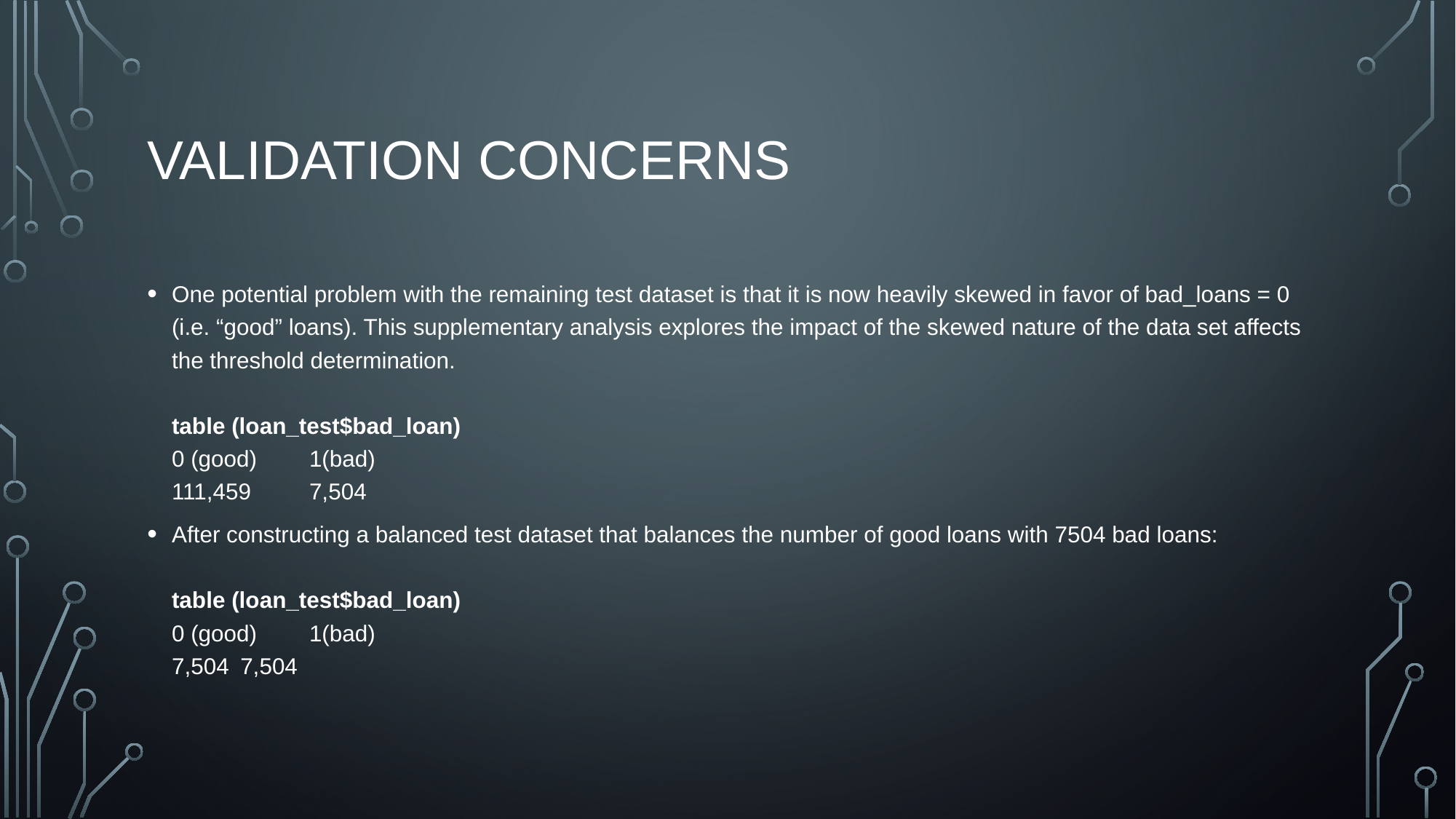

# Validation Concerns
One potential problem with the remaining test dataset is that it is now heavily skewed in favor of bad_loans = 0 (i.e. “good” loans). This supplementary analysis explores the impact of the skewed nature of the data set affects the threshold determination.
table (loan_test$bad_loan)
0 (good)	1(bad)
111,459   	7,504
After constructing a balanced test dataset that balances the number of good loans with 7504 bad loans:
table (loan_test$bad_loan)
0 (good)	1(bad)
7,504		7,504